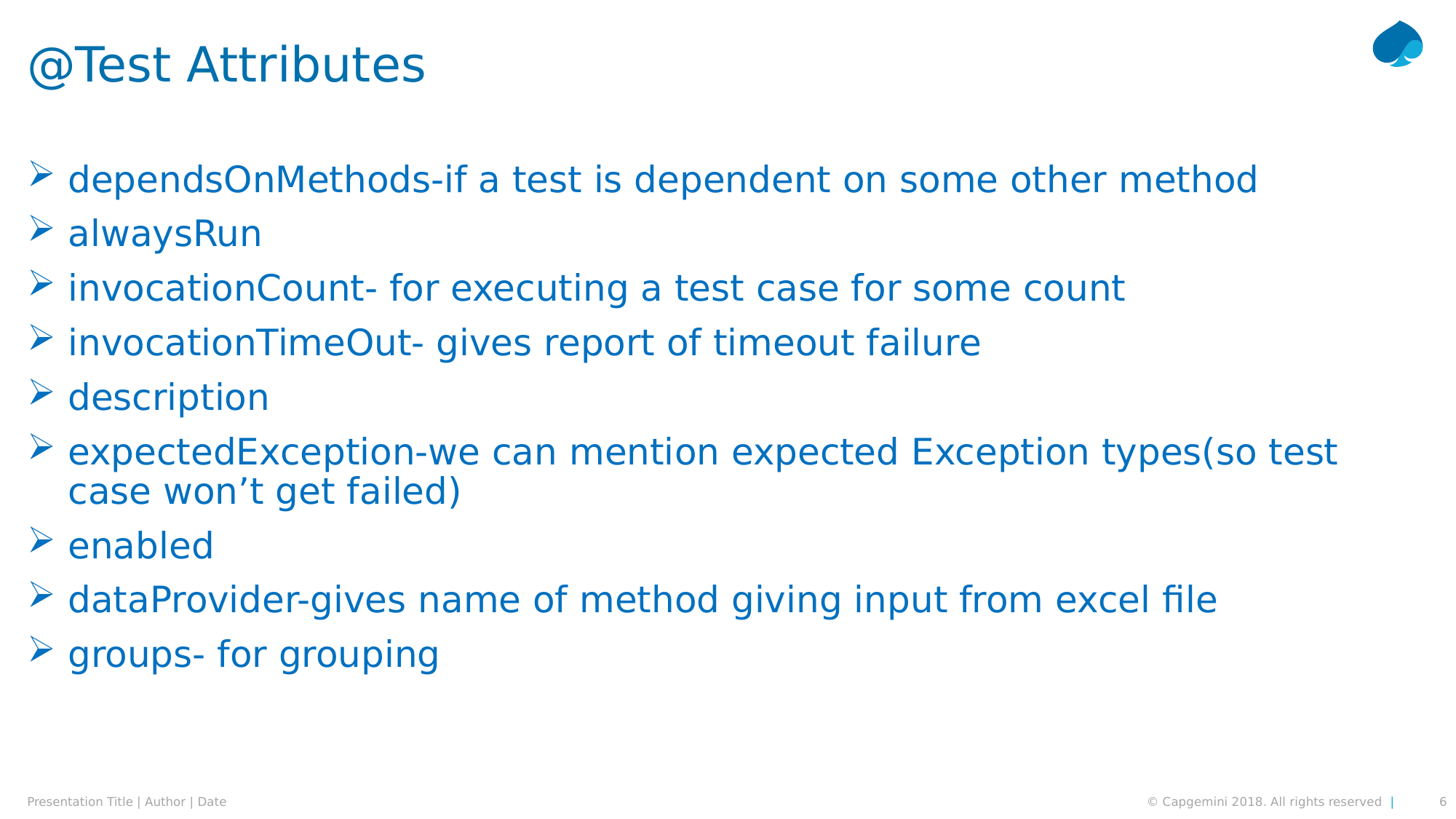

# @Test Attributes
dependsOnMethods-if a test is dependent on some other method
alwaysRun
invocationCount- for executing a test case for some count
invocationTimeOut- gives report of timeout failure
description
expectedException-we can mention expected Exception types(so test case won’t get failed)
enabled
dataProvider-gives name of method giving input from excel file
groups- for grouping